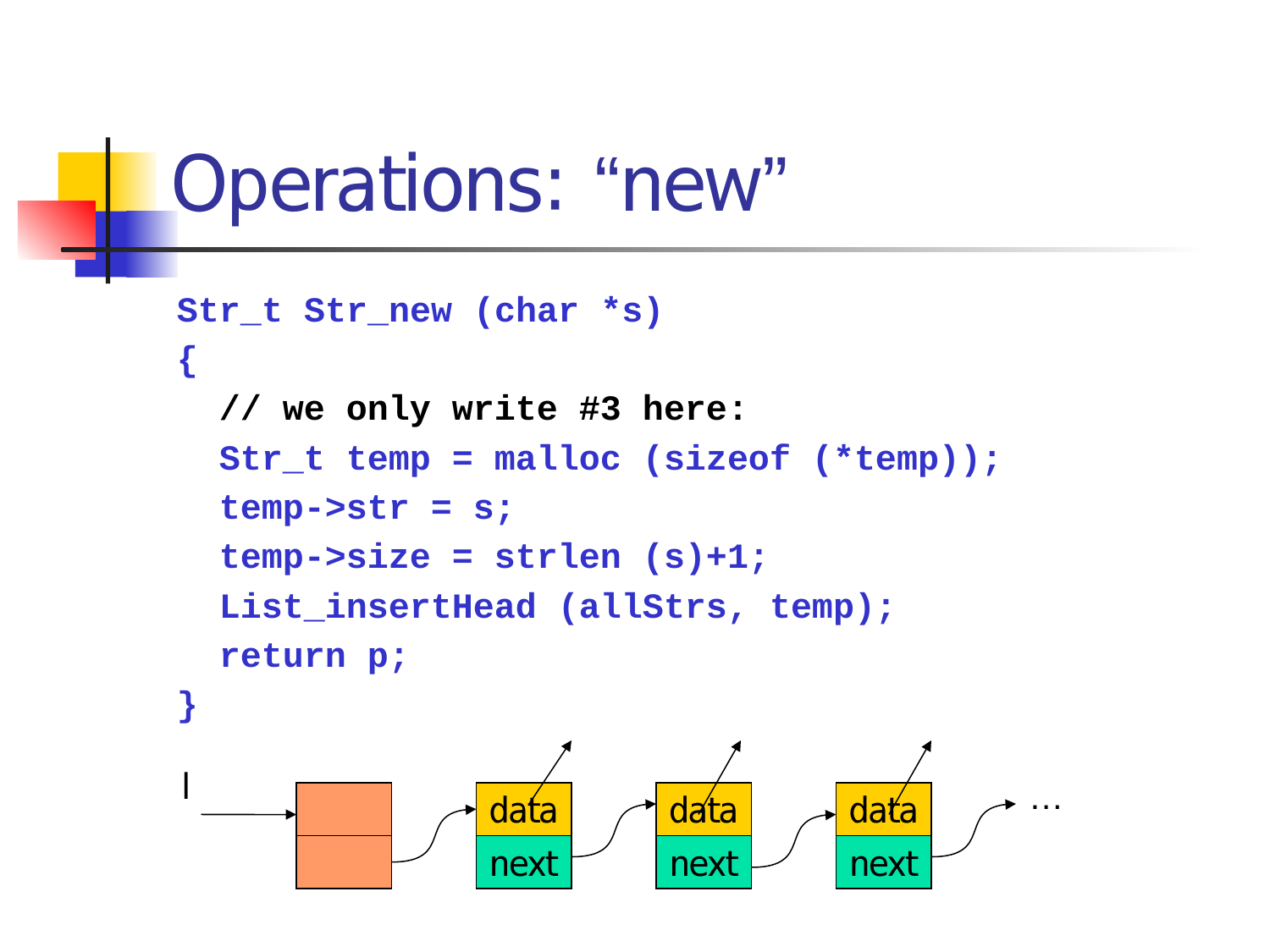

# Operations: “new”
Str_t Str_new (char *s)
{
  // we only write #3 here:
  Str_t temp = malloc (sizeof (*temp));
  temp->str = s;
  temp->size = strlen (s)+1;
  List_insertHead (allStrs, temp);
  return p;
}

l
…

data
next
data
next
data
next